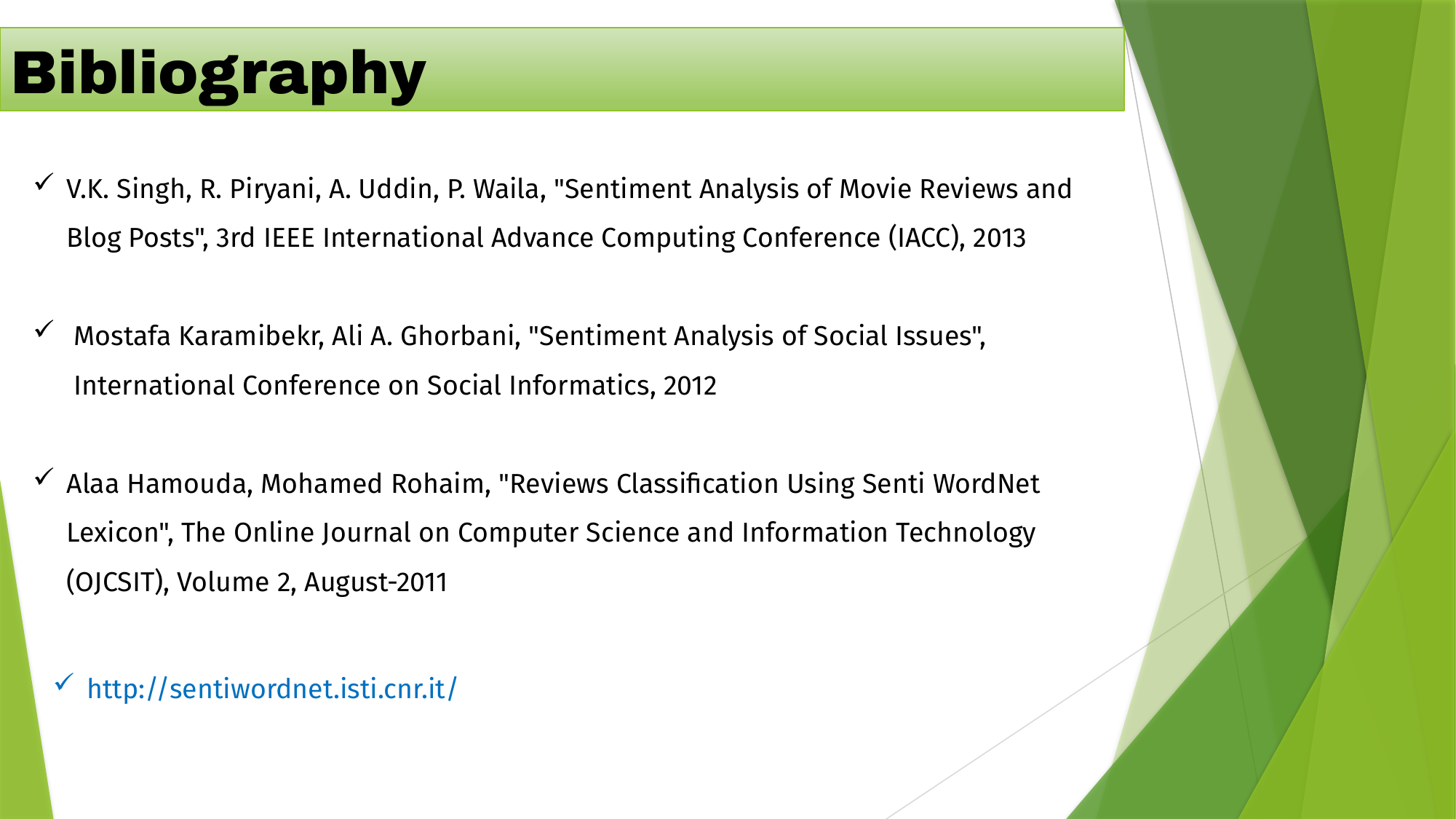

Bibliography
V.K. Singh, R. Piryani, A. Uddin, P. Waila, "Sentiment Analysis of Movie Reviews and Blog Posts", 3rd IEEE International Advance Computing Conference (IACC), 2013

Mostafa Karamibekr, Ali A. Ghorbani, "Sentiment Analysis of Social Issues", International Conference on Social Informatics, 2012

Alaa Hamouda, Mohamed Rohaim, "Reviews Classification Using Senti WordNet Lexicon", The Online Journal on Computer Science and Information Technology (OJCSIT), Volume 2, August-2011
http://sentiwordnet.isti.cnr.it/